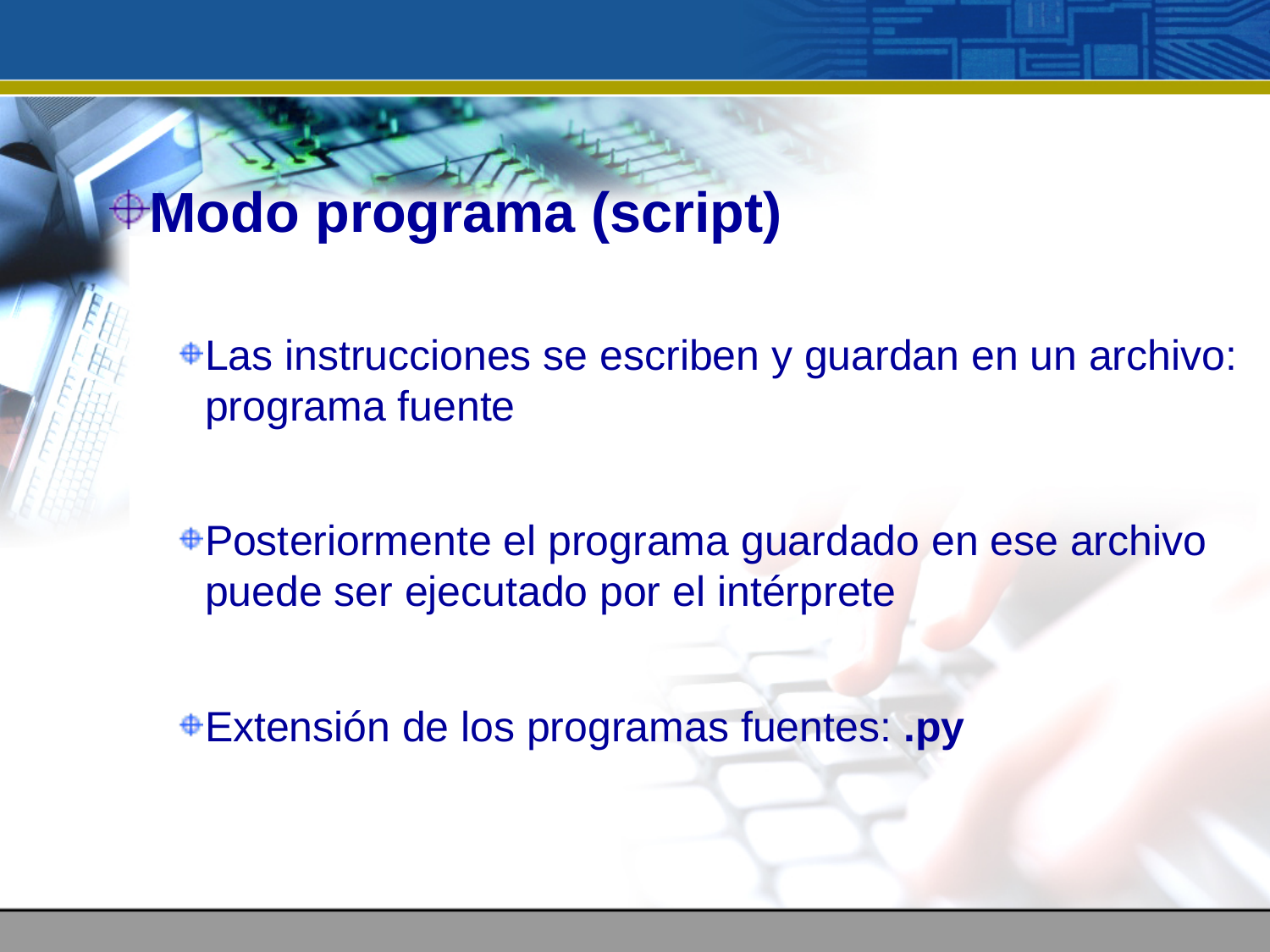

Modo programa (script)

Las instrucciones se escriben y guardan en un archivo: programa fuente

Posteriormente el programa guardado en ese archivo puede ser ejecutado por el intérprete

Extensión de los programas fuentes: .py